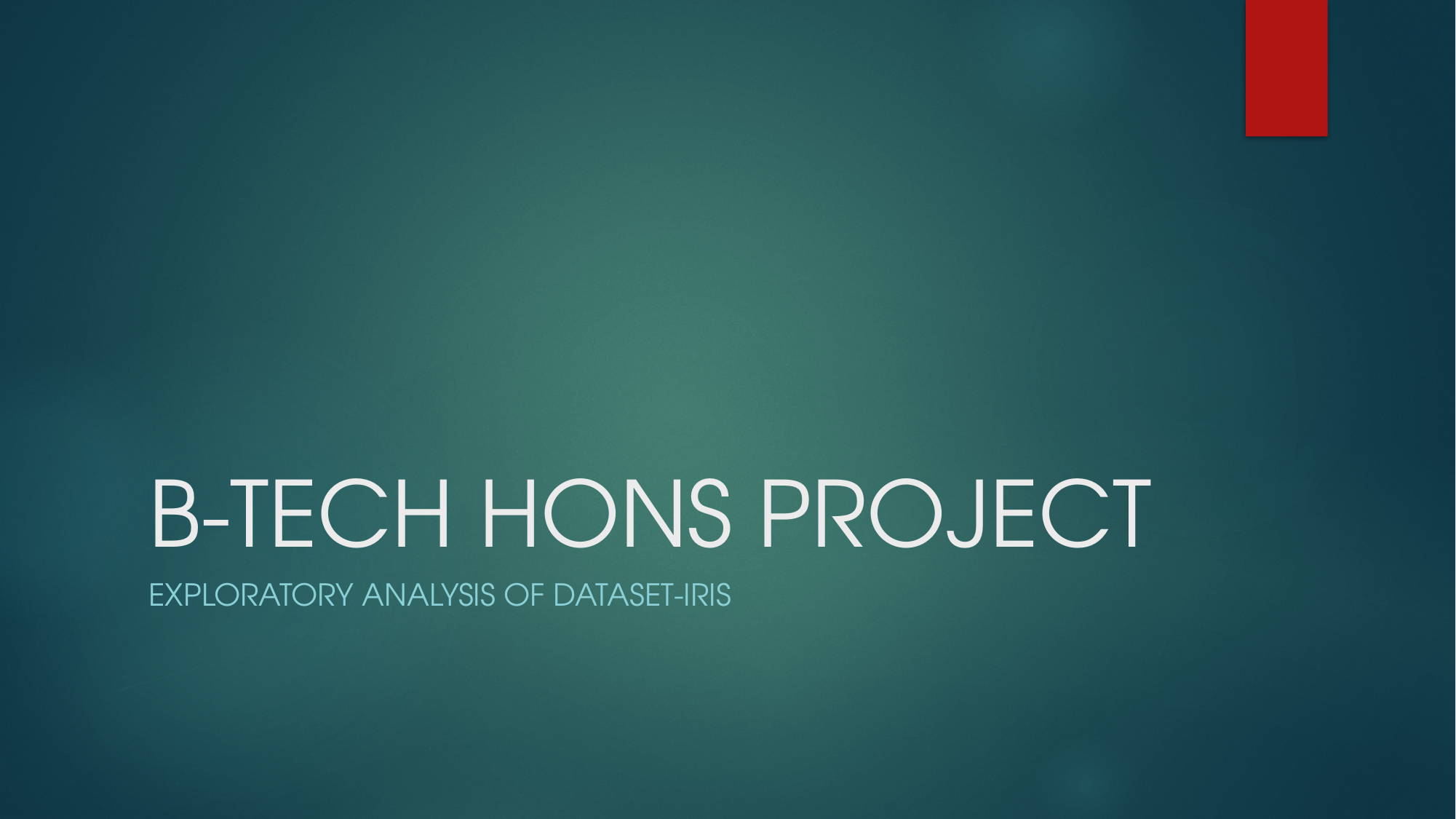

# B-TECH HONS PROJECT
EXPLORATORY ANALYSIS OF DATASET-IRIS